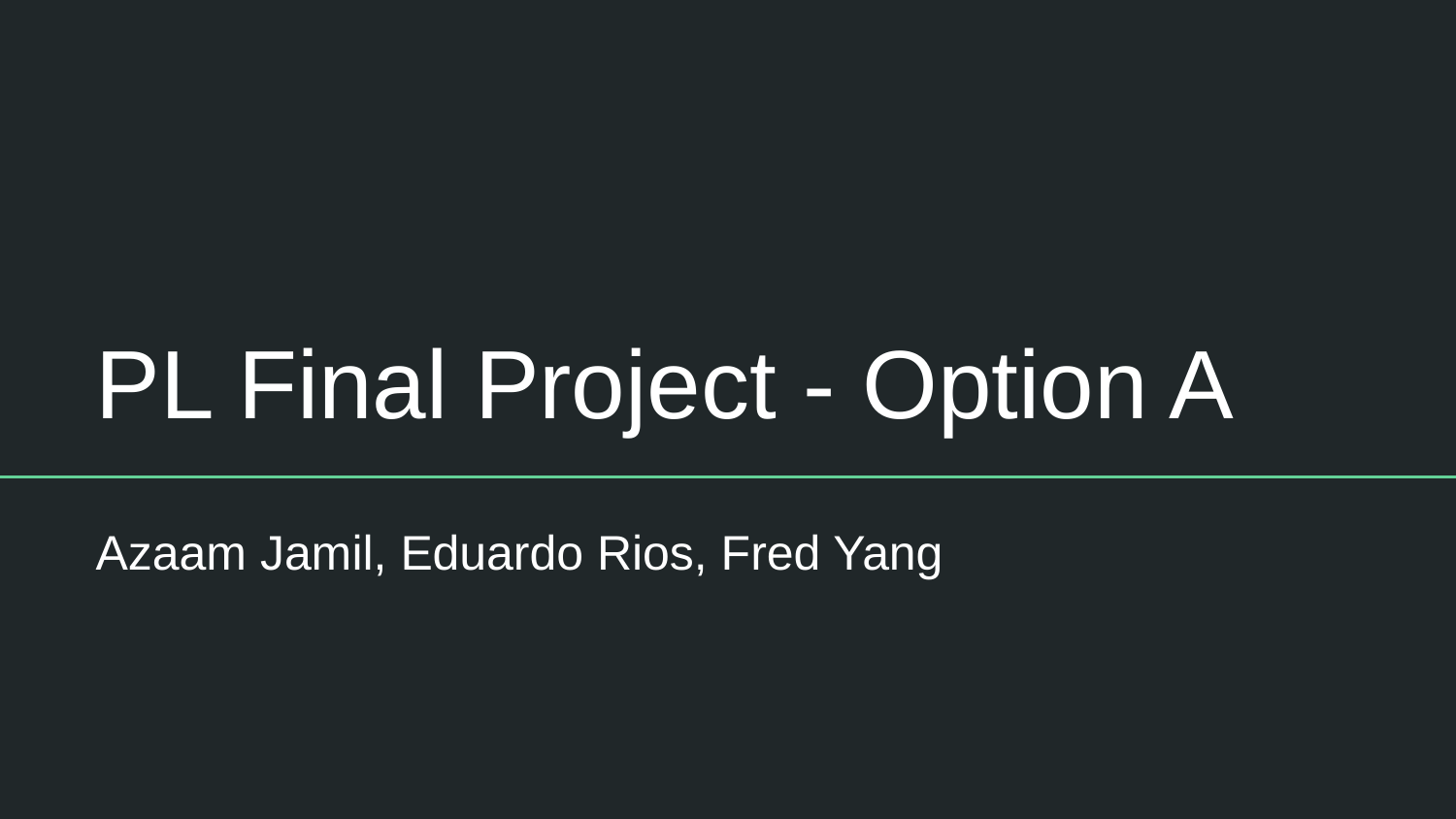

# PL Final Project - Option A
Azaam Jamil, Eduardo Rios, Fred Yang